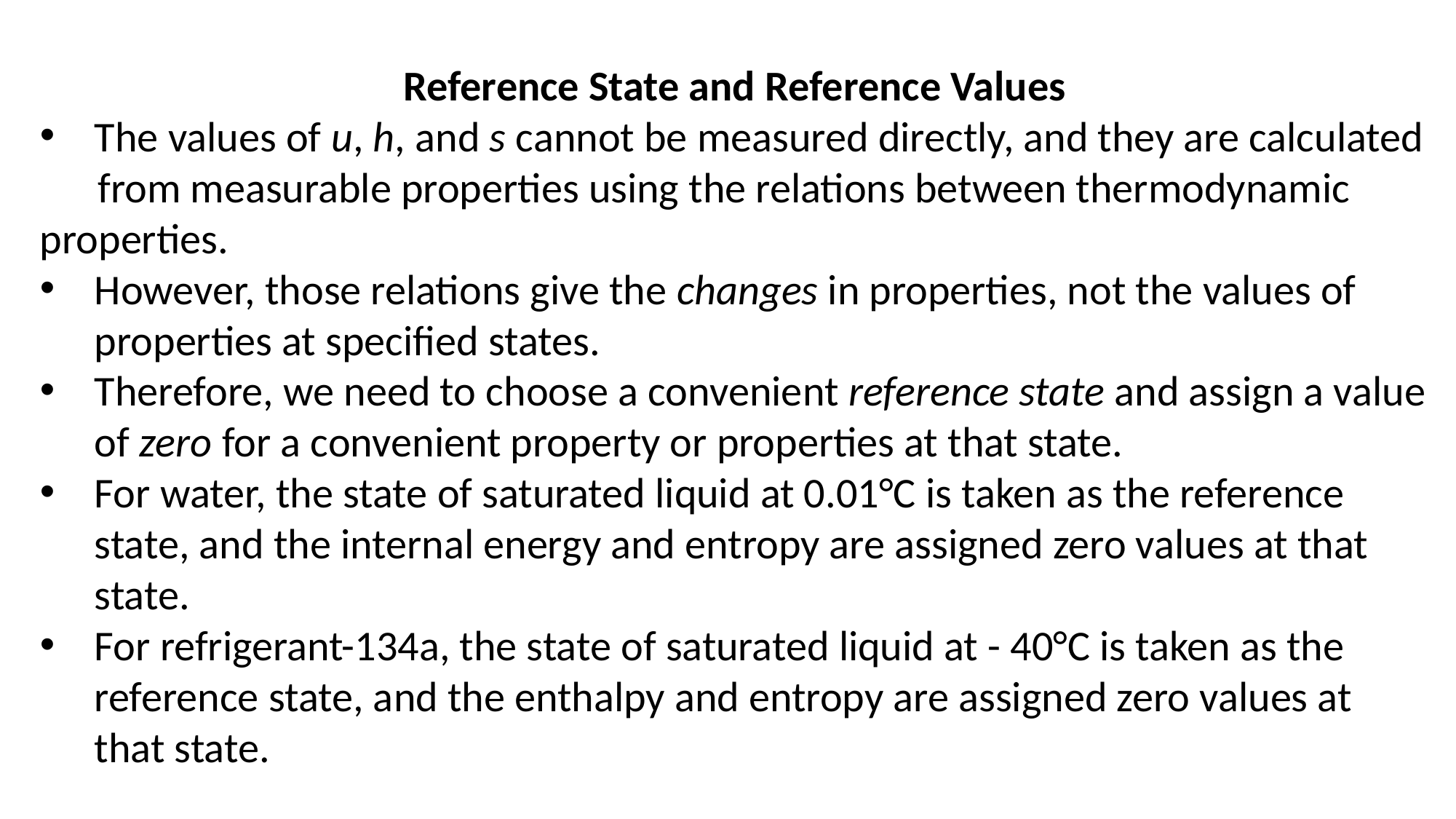

Reference State and Reference Values
The values of u, h, and s cannot be measured directly, and they are calculated
      from measurable properties using the relations between thermodynamic properties.
However, those relations give the changes in properties, not the values of properties at specified states.
Therefore, we need to choose a convenient reference state and assign a value of zero for a convenient property or properties at that state.
For water, the state of saturated liquid at 0.01°C is taken as the reference state, and the internal energy and entropy are assigned zero values at that state.
For refrigerant-134a, the state of saturated liquid at - 40°C is taken as the reference state, and the enthalpy and entropy are assigned zero values at that state.